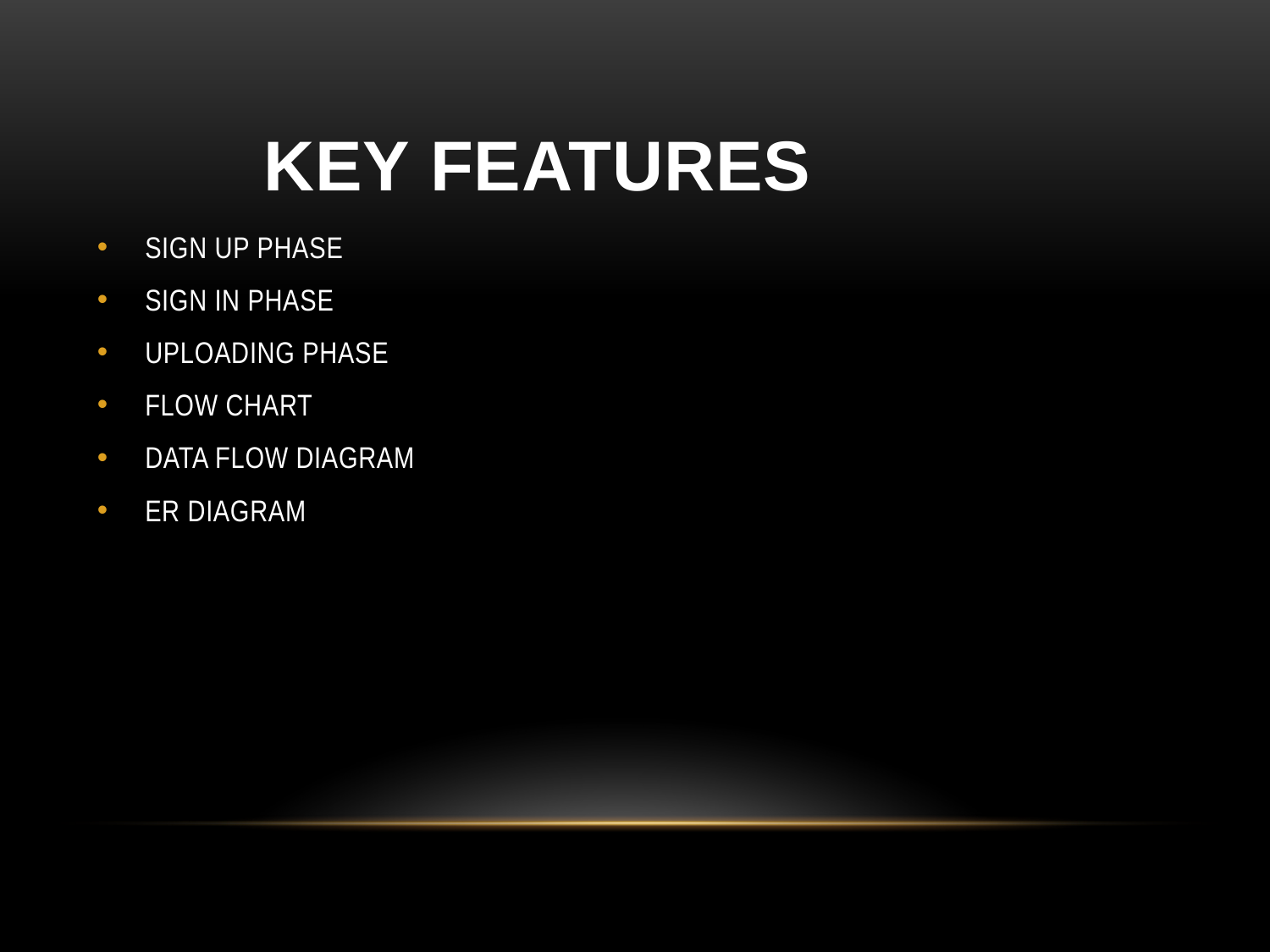

# KEY FEATURES
SIGN UP PHASE
SIGN IN PHASE
UPLOADING PHASE
FLOW CHART
DATA FLOW DIAGRAM
ER DIAGRAM